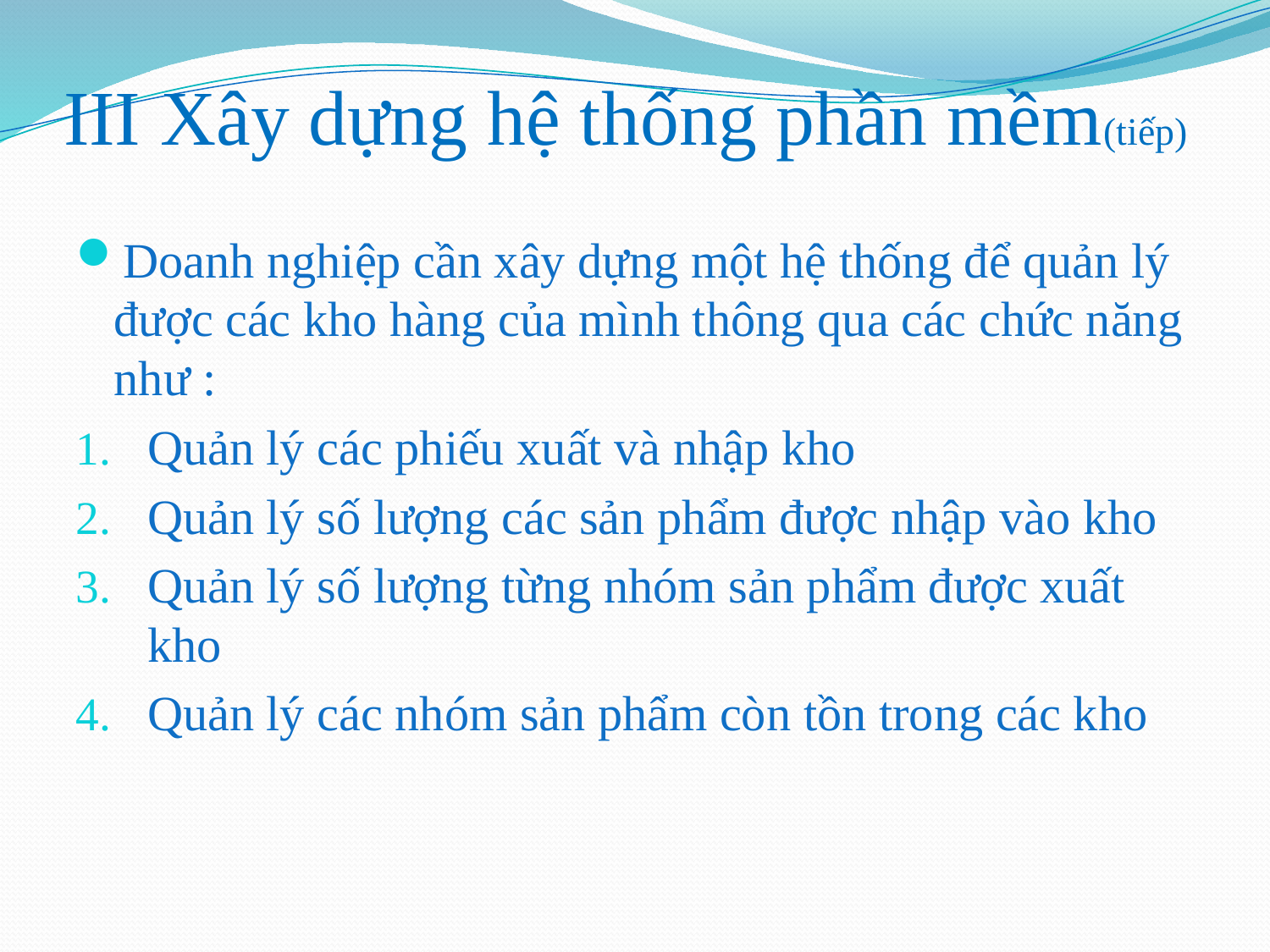

# III Xây dựng hệ thống phần mềm(tiếp)
Doanh nghiệp cần xây dựng một hệ thống để quản lý  được các kho hàng của mình thông qua các chức năng như :
Quản lý các phiếu xuất và nhập kho
Quản lý số lượng các sản phẩm được nhập vào kho
Quản lý số lượng từng nhóm sản phẩm được xuất kho
Quản lý các nhóm sản phẩm còn tồn trong các kho